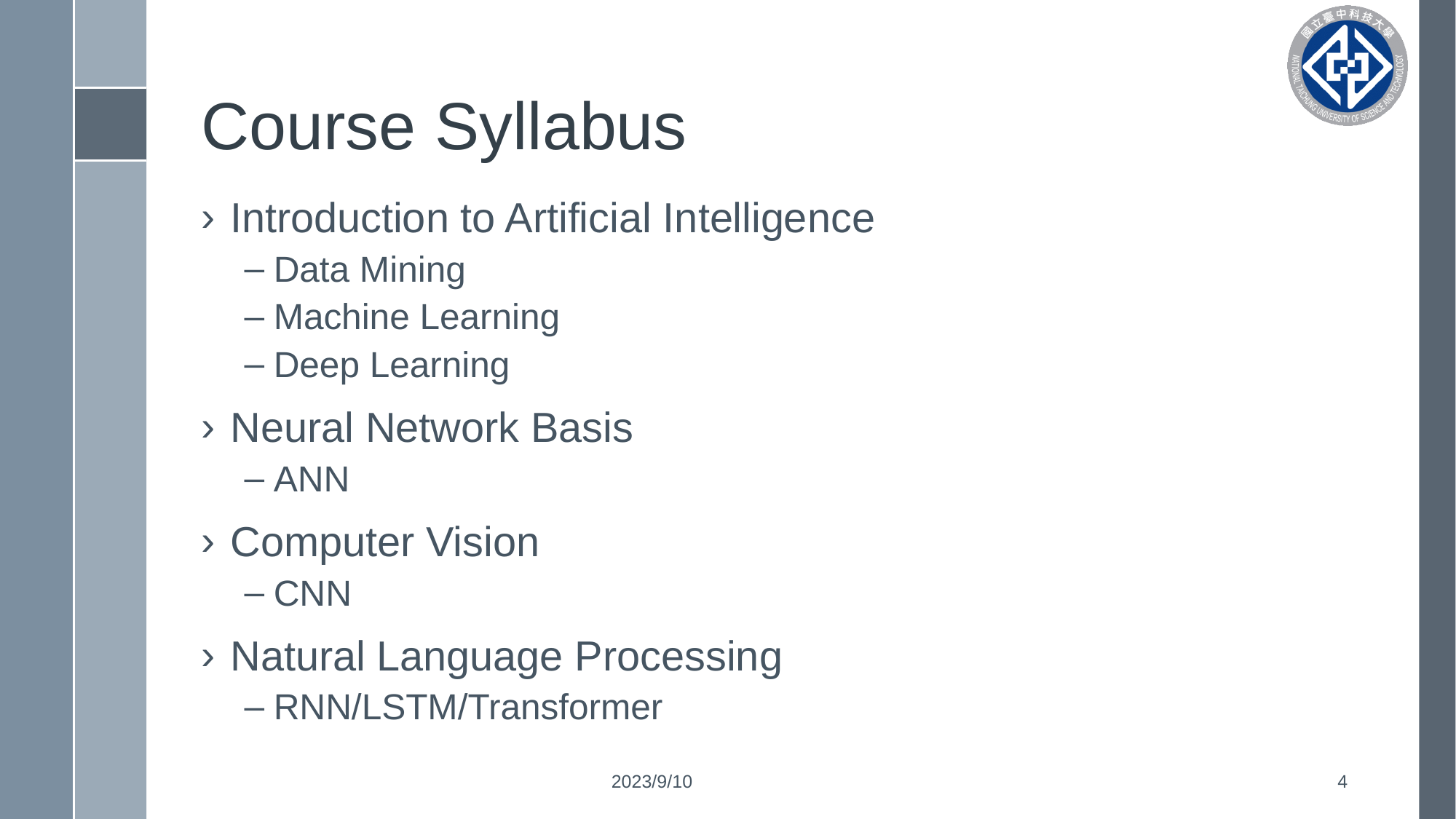

# Course Syllabus
Introduction to Artificial Intelligence
Data Mining
Machine Learning
Deep Learning
Neural Network Basis
ANN
Computer Vision
CNN
Natural Language Processing
RNN/LSTM/Transformer
2023/9/10
4